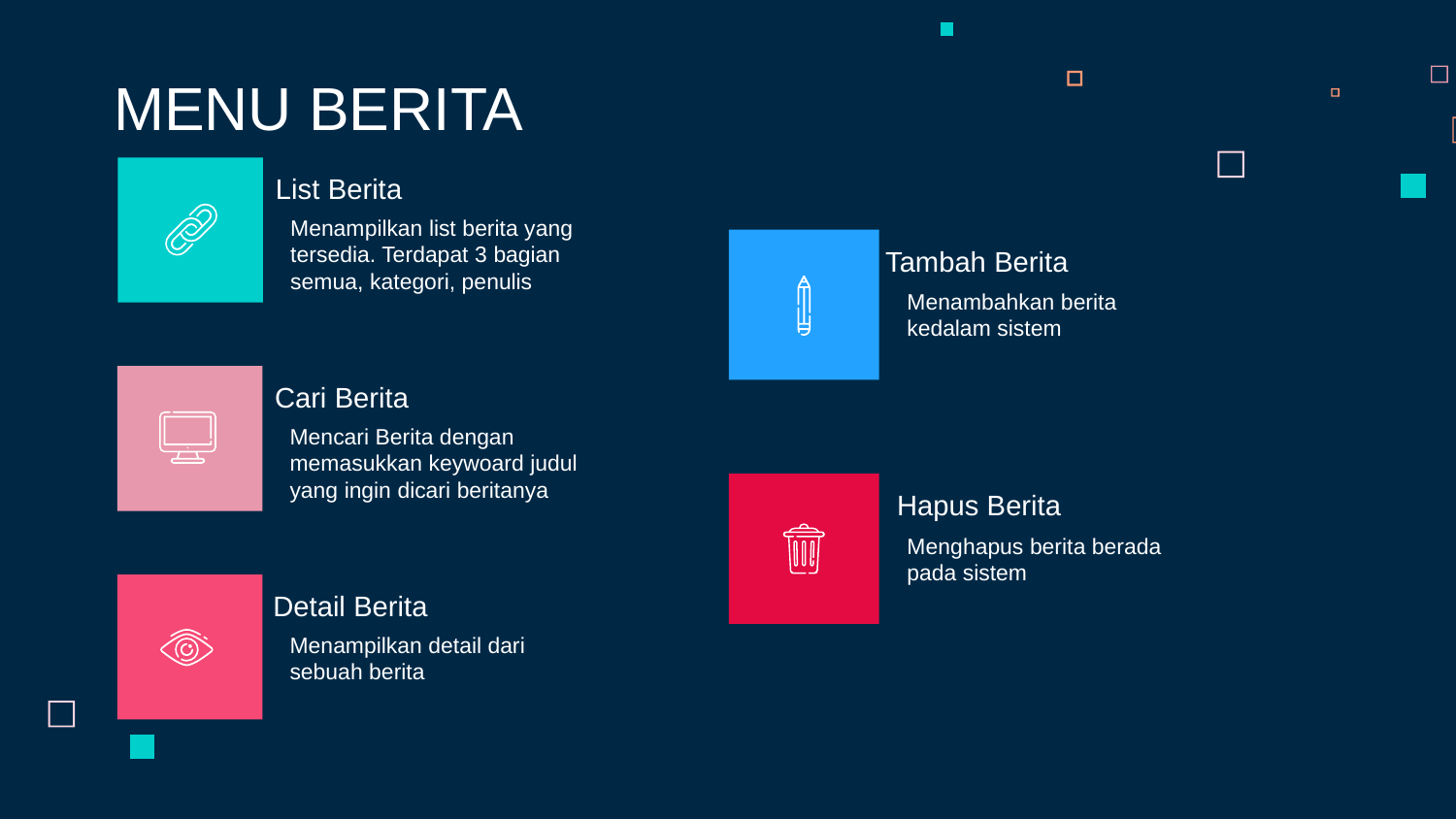

MENU BERITA

List Berita
Menampilkan list berita yang tersedia. Terdapat 3 bagian semua, kategori, penulis

Tambah Berita
Menambahkan berita kedalam sistem

Cari Berita
Mencari Berita dengan memasukkan keywoard judul yang ingin dicari beritanya

Hapus Berita
Menghapus berita berada pada sistem

Detail Berita
Menampilkan detail dari sebuah berita